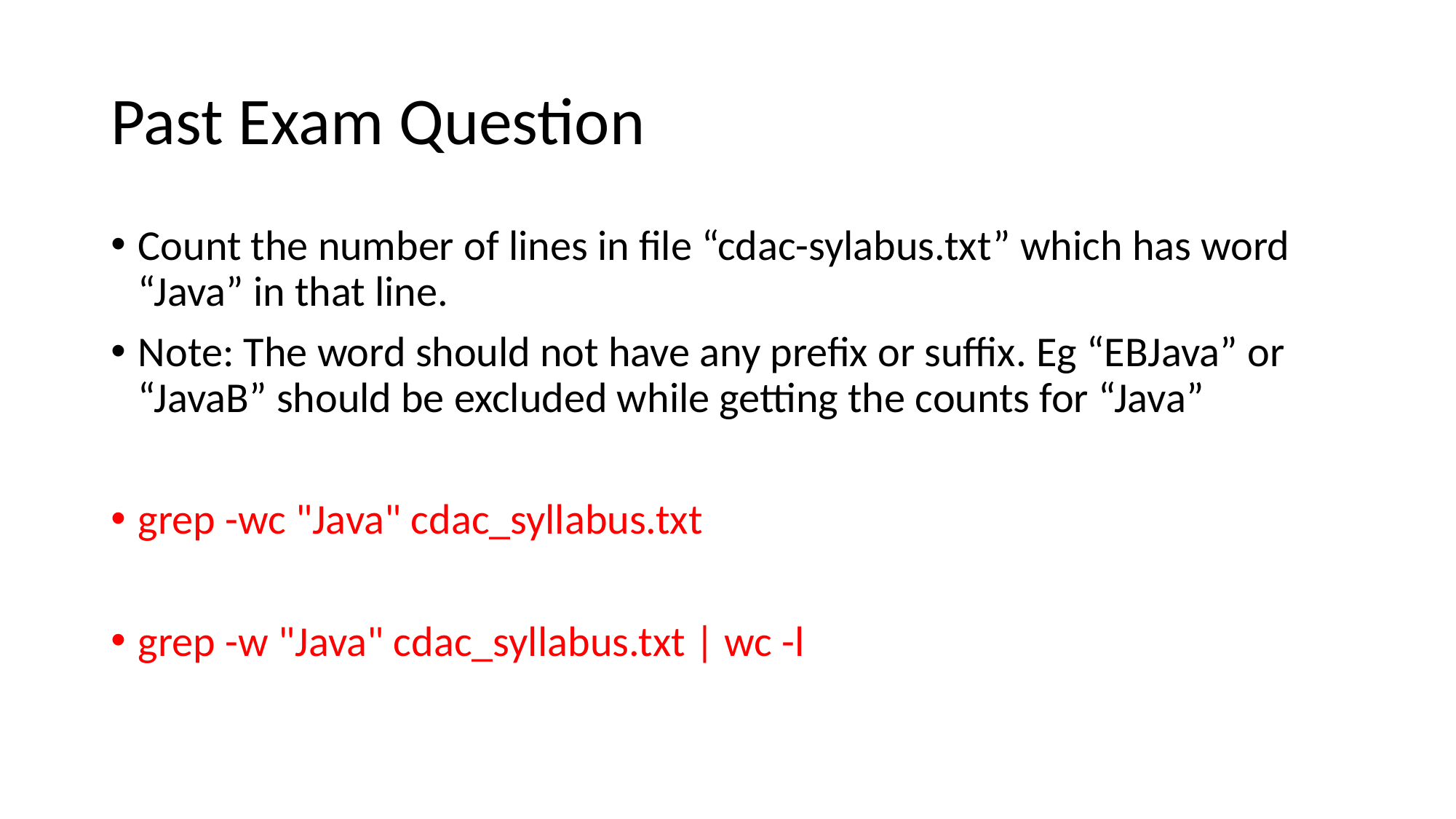

# Past Exam Question
Count the number of lines in file “cdac-sylabus.txt” which has word “Java” in that line.
Note: The word should not have any prefix or suffix. Eg “EBJava” or “JavaB” should be excluded while getting the counts for “Java”

grep -wc "Java" cdac_syllabus.txt

grep -w "Java" cdac_syllabus.txt | wc -l